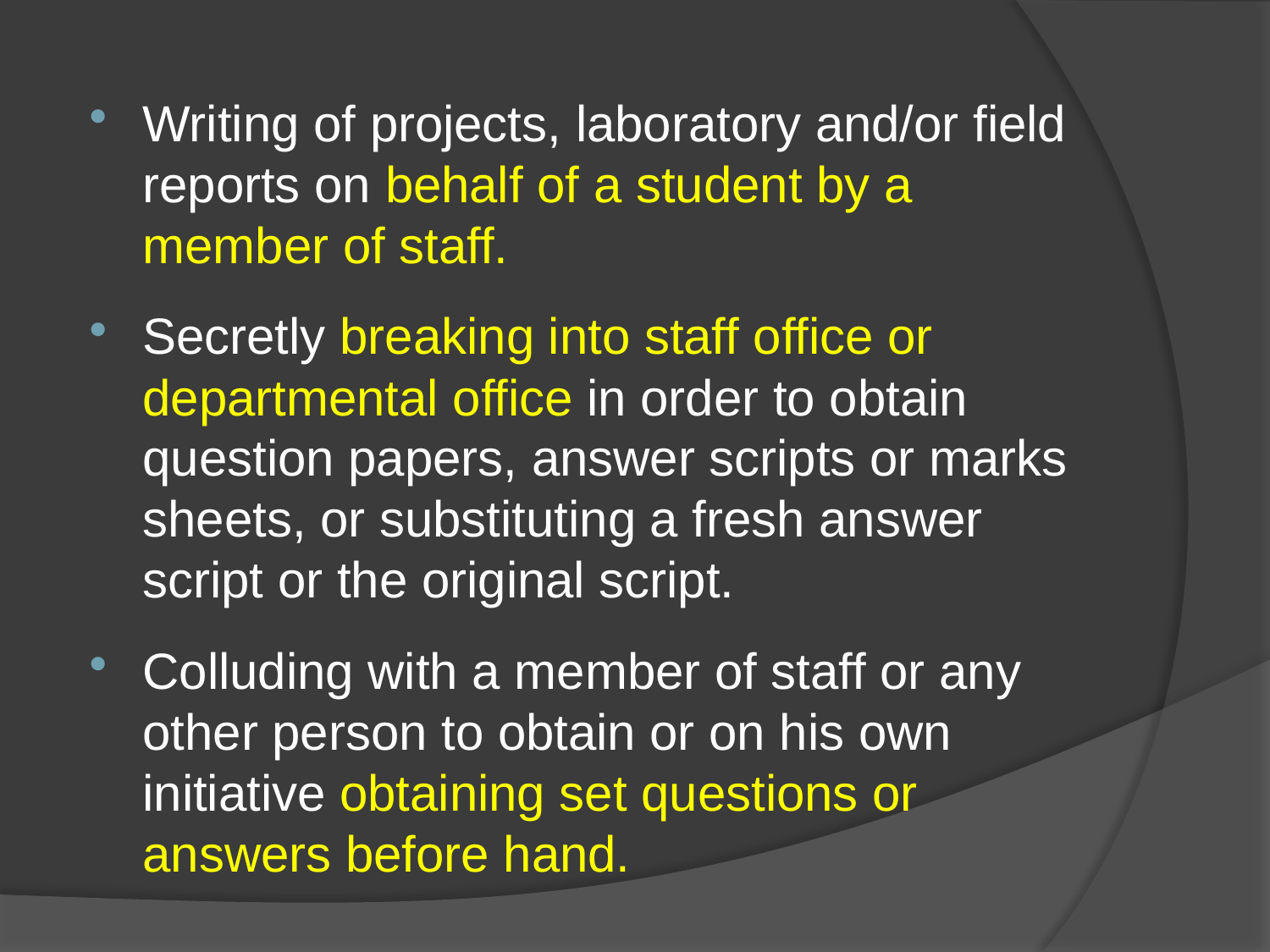

Writing of projects, laboratory and/or field reports on behalf of a student by a member of staff.
Secretly breaking into staff office or departmental office in order to obtain question papers, answer scripts or marks sheets, or substituting a fresh answer script or the original script.
Colluding with a member of staff or any other person to obtain or on his own initiative obtaining set questions or answers before hand.